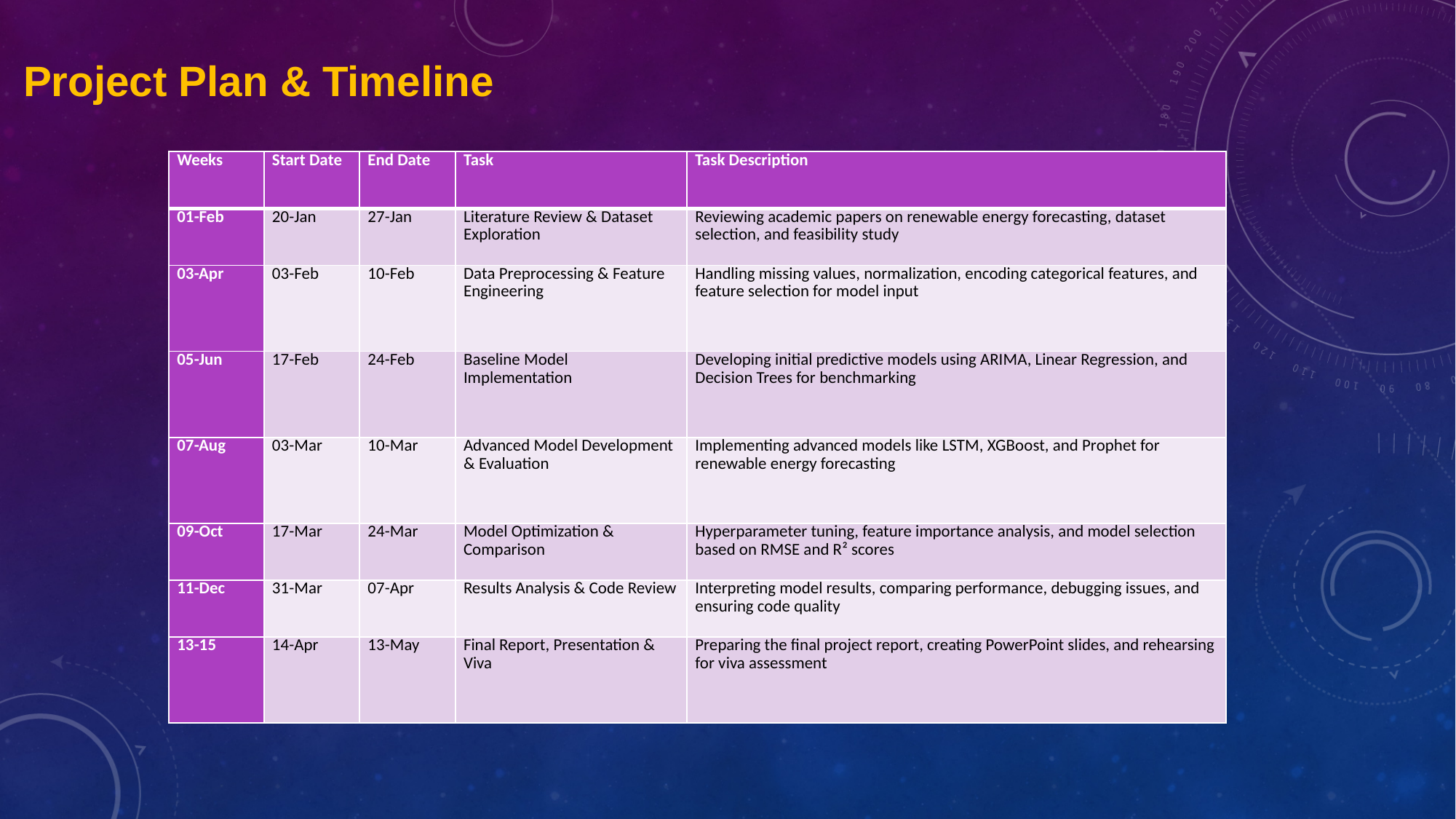

Project Plan & Timeline

| Weeks | Start Date | End Date | Task | Task Description |
| --- | --- | --- | --- | --- |
| 01-Feb | 20-Jan | 27-Jan | Literature Review & Dataset Exploration | Reviewing academic papers on renewable energy forecasting, dataset selection, and feasibility study |
| 03-Apr | 03-Feb | 10-Feb | Data Preprocessing & Feature Engineering | Handling missing values, normalization, encoding categorical features, and feature selection for model input |
| 05-Jun | 17-Feb | 24-Feb | Baseline Model Implementation | Developing initial predictive models using ARIMA, Linear Regression, and Decision Trees for benchmarking |
| 07-Aug | 03-Mar | 10-Mar | Advanced Model Development & Evaluation | Implementing advanced models like LSTM, XGBoost, and Prophet for renewable energy forecasting |
| 09-Oct | 17-Mar | 24-Mar | Model Optimization & Comparison | Hyperparameter tuning, feature importance analysis, and model selection based on RMSE and R² scores |
| 11-Dec | 31-Mar | 07-Apr | Results Analysis & Code Review | Interpreting model results, comparing performance, debugging issues, and ensuring code quality |
| 13-15 | 14-Apr | 13-May | Final Report, Presentation & Viva | Preparing the final project report, creating PowerPoint slides, and rehearsing for viva assessment |